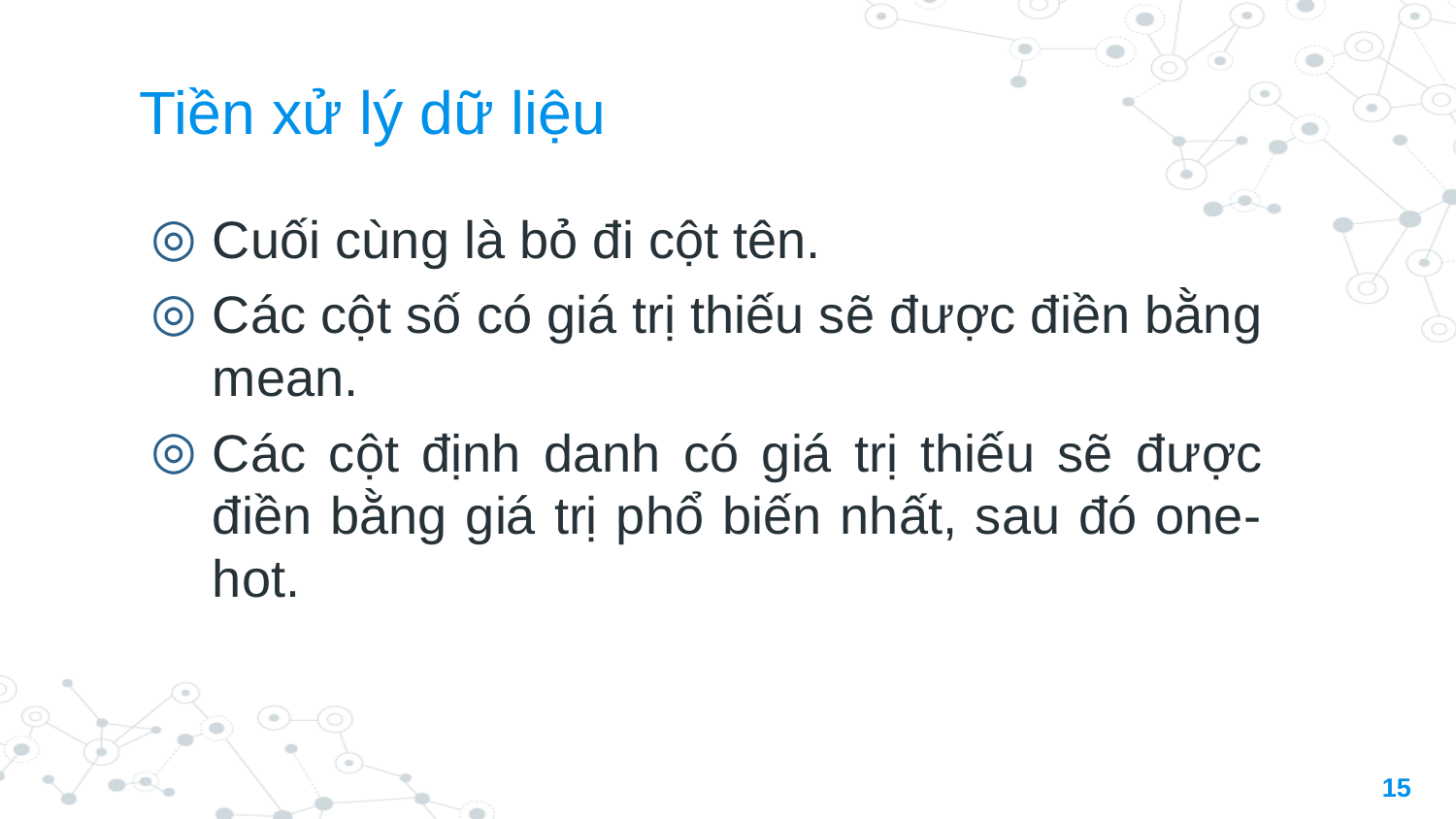

# Tiền xử lý dữ liệu
Cuối cùng là bỏ đi cột tên.
Các cột số có giá trị thiếu sẽ được điền bằng mean.
Các cột định danh có giá trị thiếu sẽ được điền bằng giá trị phổ biến nhất, sau đó one-hot.
15